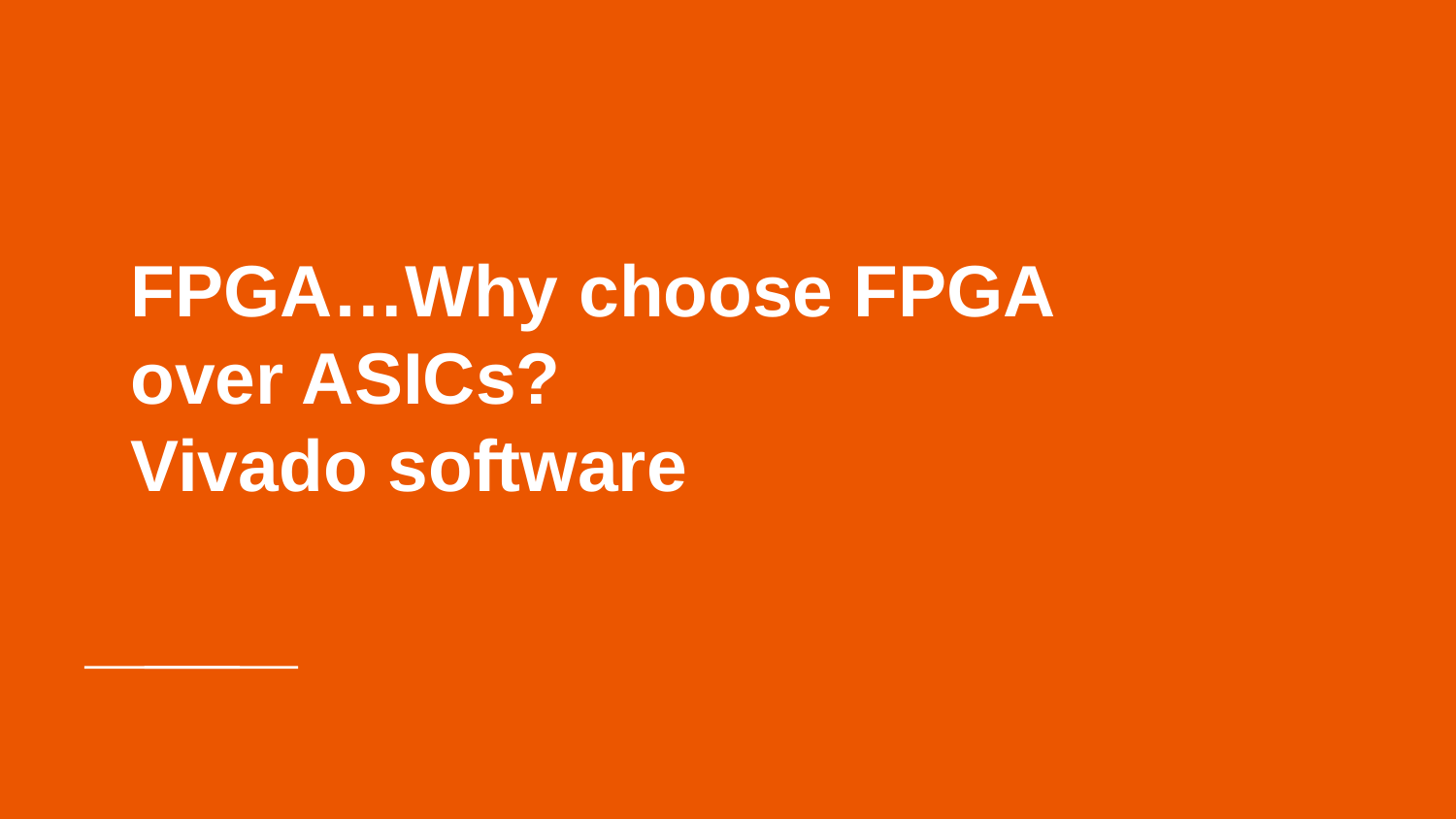

# FPGA…Why choose FPGA over ASICs?
Vivado software